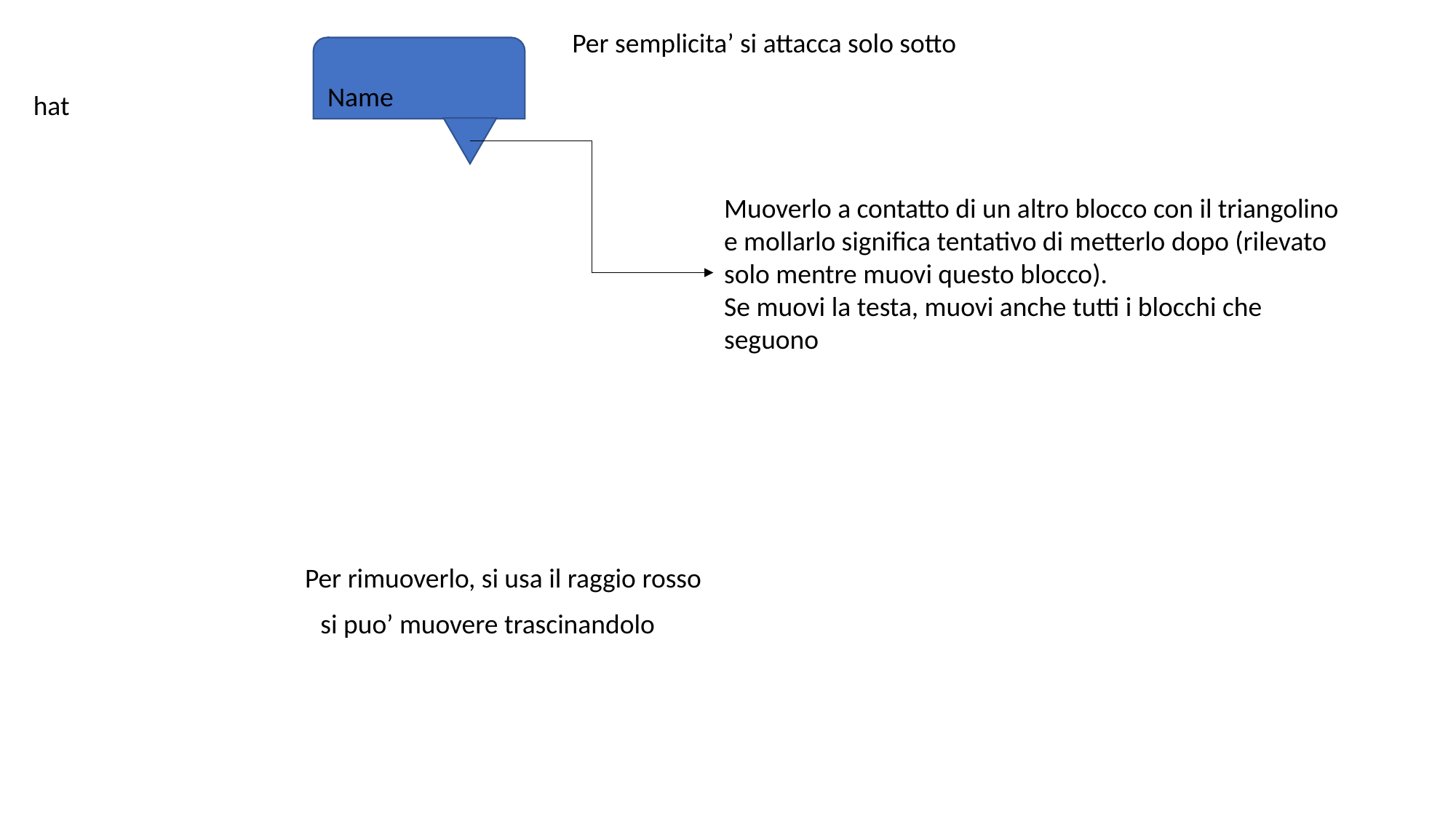

Per semplicita’ si attacca solo sotto

Name
hat

Muoverlo a contatto di un altro blocco con il triangolino e mollarlo significa tentativo di metterlo dopo (rilevato solo mentre muovi questo blocco).
Se muovi la testa, muovi anche tutti i blocchi che seguono
 Per rimuoverlo, si usa il raggio rosso
si puo’ muovere trascinandolo